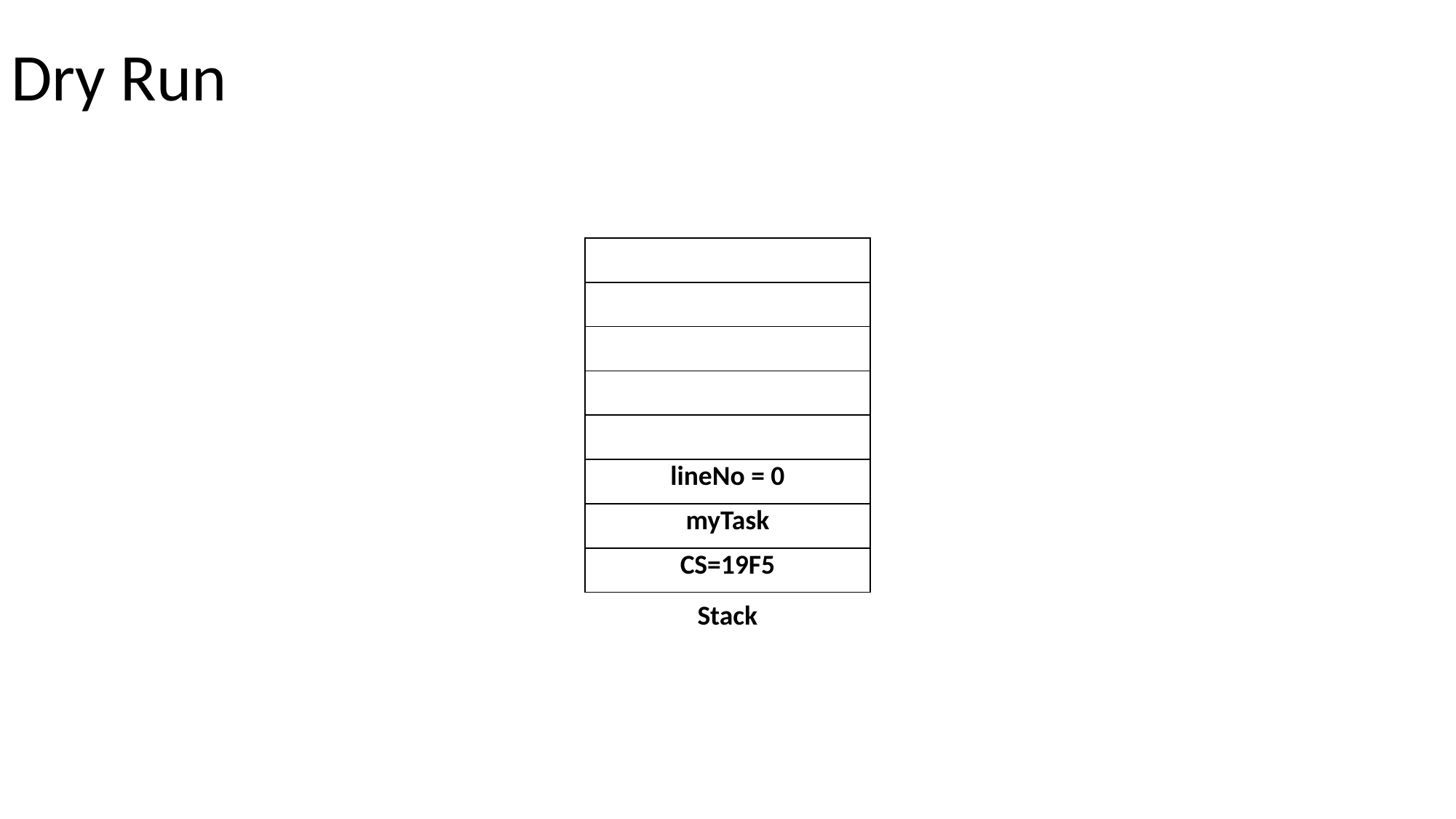

# Dry Run
|  |
| --- |
|  |
|  |
|  |
|  |
| lineNo = 0 |
| myTask |
| CS=19F5 |
Stack